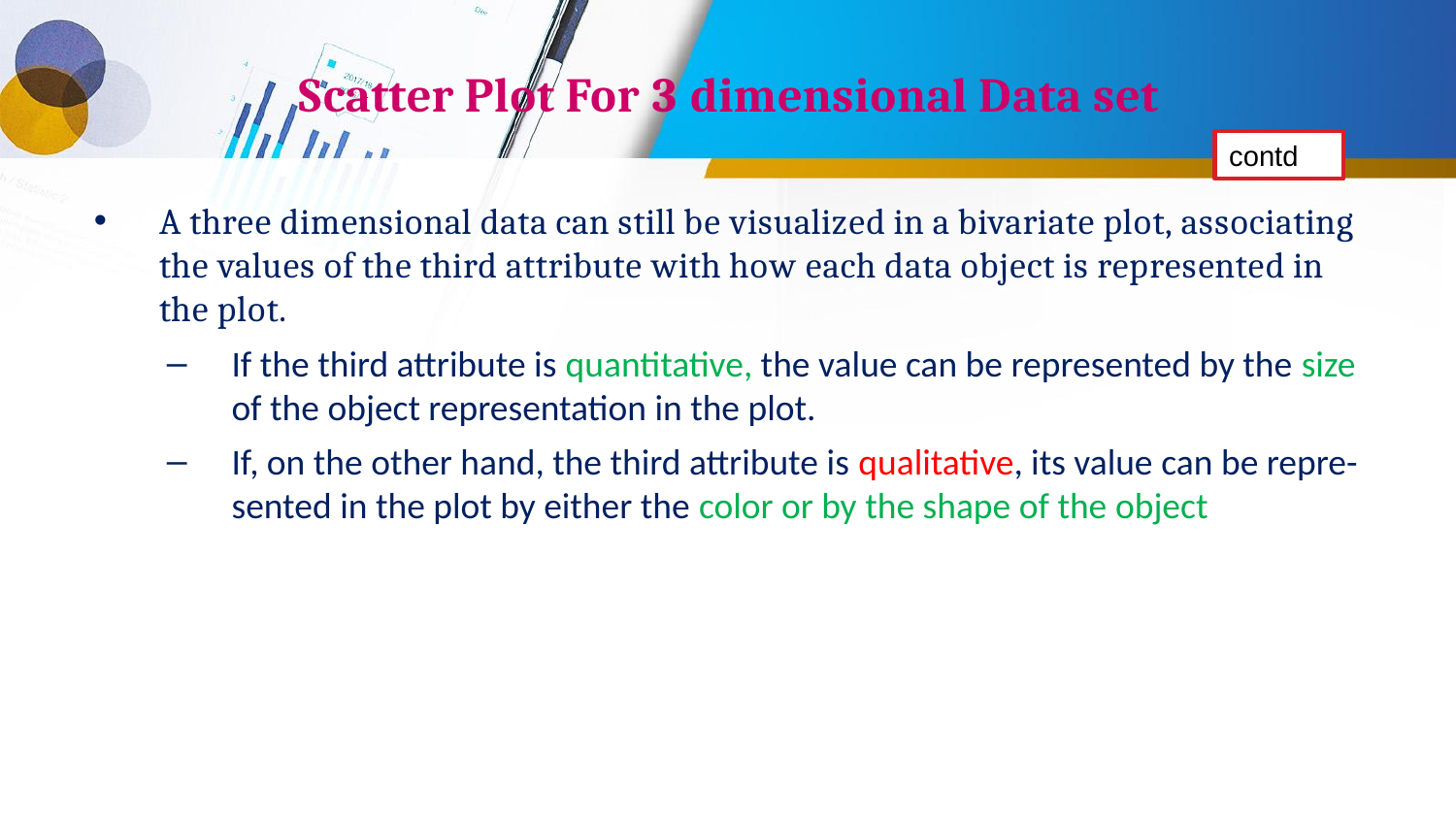

# Scatter Plot For 3 dimensional Data set
contd
A three dimensional data can still be visualized in a bivariate plot, associating the values of the third attribute with how each data object is represented in the plot.
If the third attribute is quantitative, the value can be represented by the size of the object representation in the plot.
If, on the other hand, the third attribute is qualitative, its value can be repre-sented in the plot by either the color or by the shape of the object